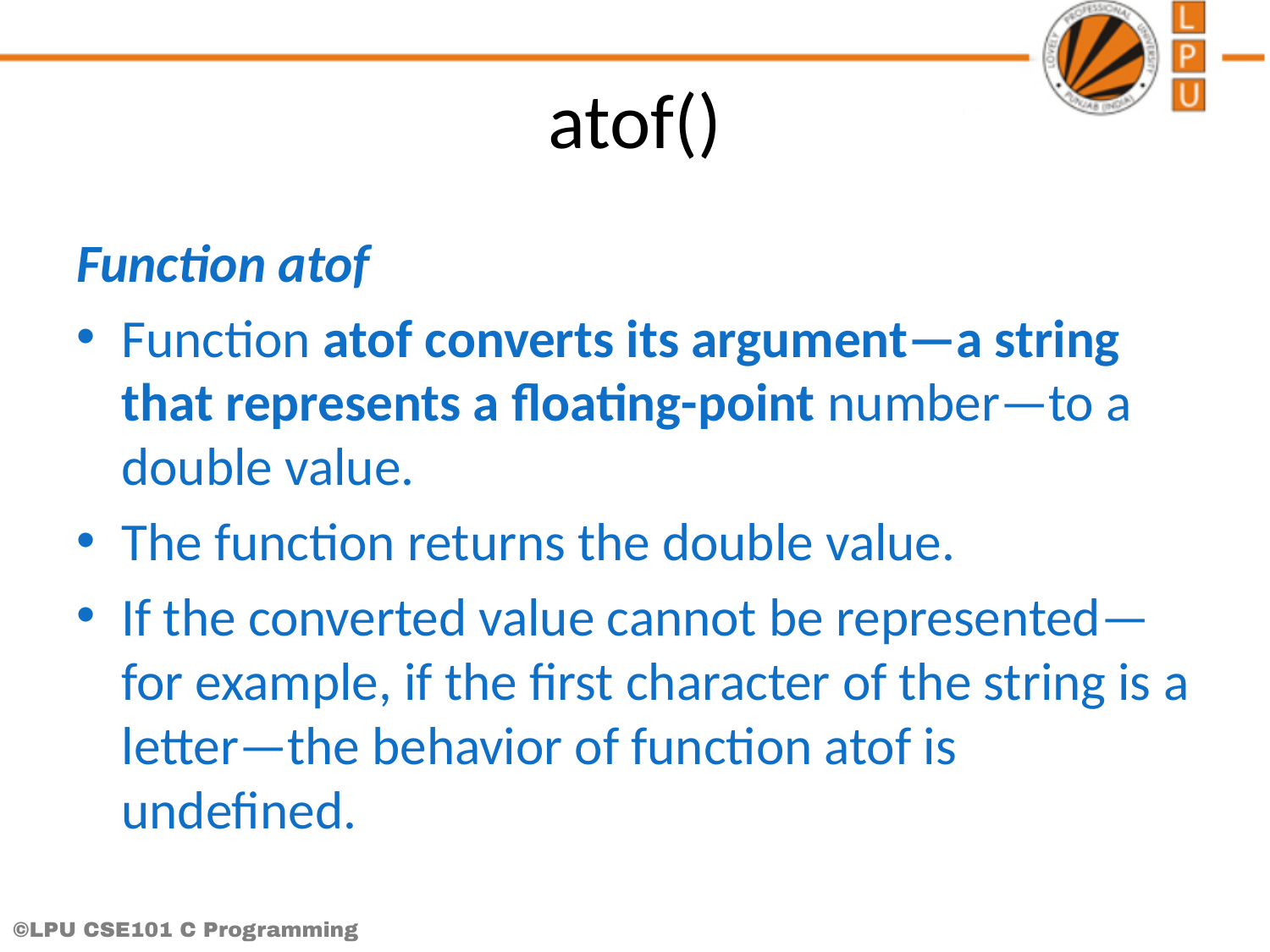

# atof()
Function atof
Function atof converts its argument—a string that represents a floating-point number—to a double value.
The function returns the double value.
If the converted value cannot be represented—for example, if the first character of the string is a letter—the behavior of function atof is undefined.